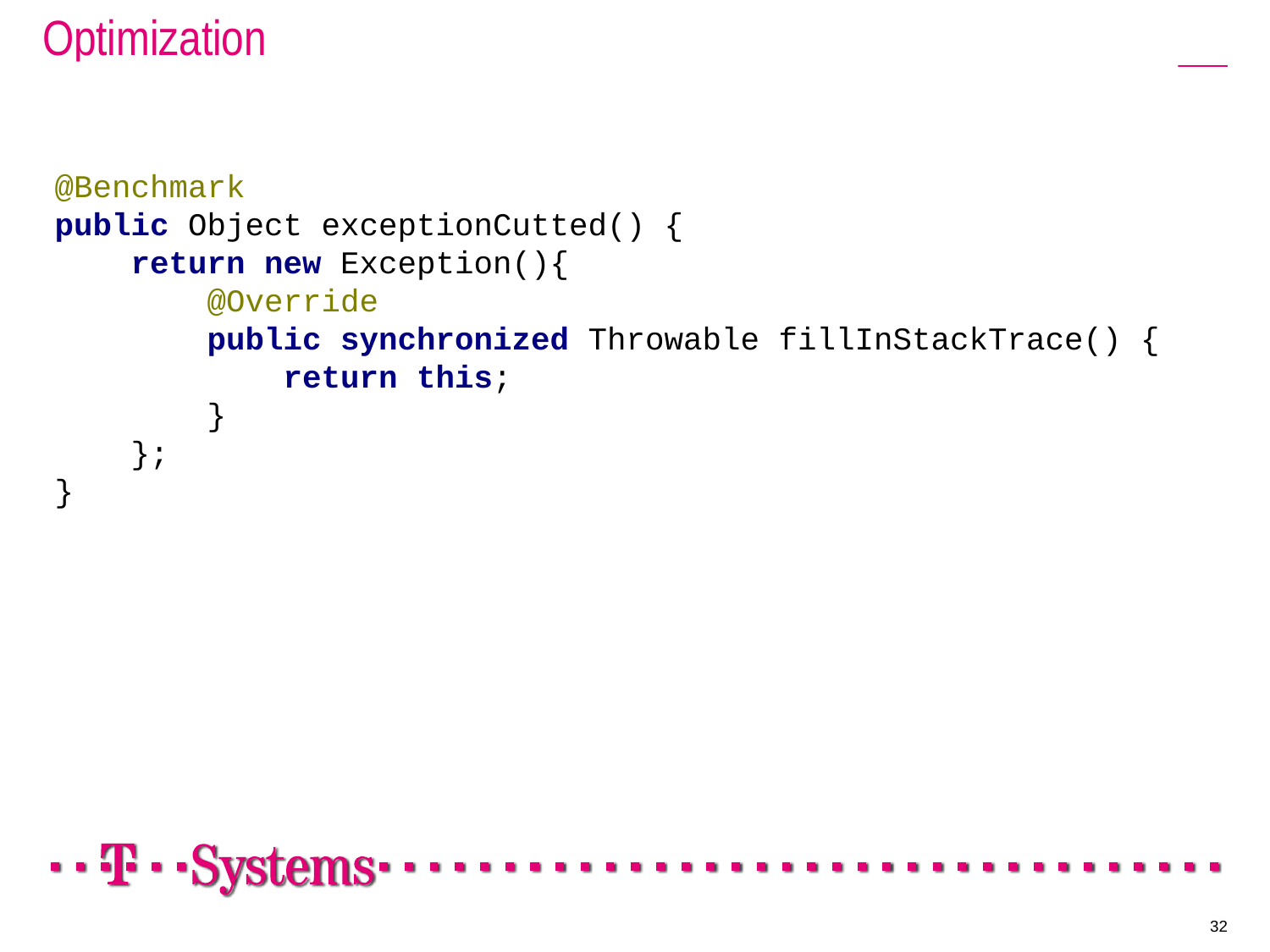

# Optimization
@Benchmark
public Object exceptionCutted() {
    return new Exception(){
        @Override
        public synchronized Throwable fillInStackTrace() {
            return this;
        }
    };
}
32